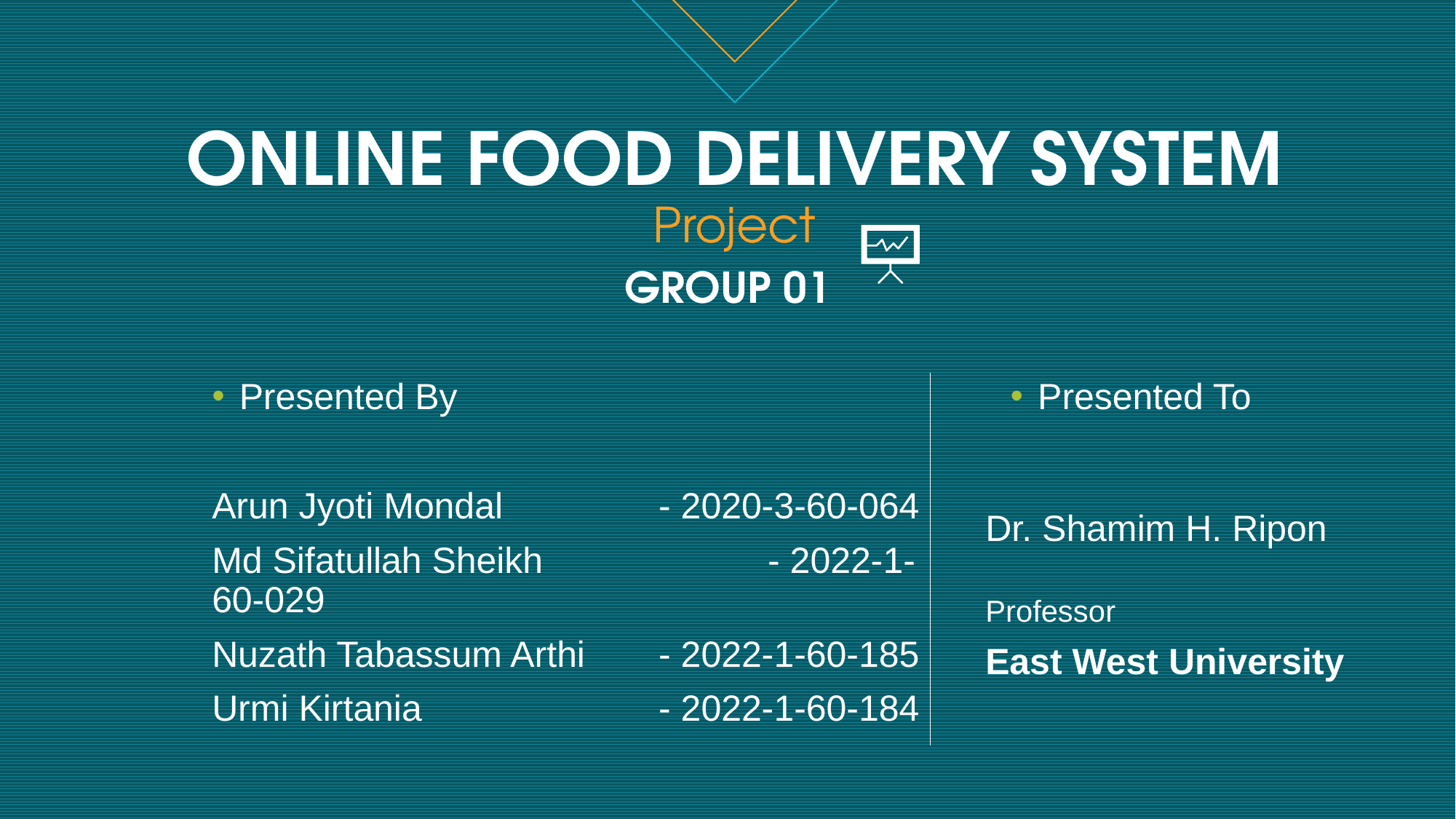

# ONLINE FOOD DELIVERY SYSTEM Project

GROUP 01
Presented By

Arun Jyoti Mondal		 - 2020-3-60-064
Md Sifatullah Sheikh 	 	 - 2022-1-60-029
Nuzath Tabassum Arthi 	 - 2022-1-60-185
Urmi Kirtania	            	 - 2022-1-60-184

Presented To
Dr. Shamim H. Ripon

Professor
East West University